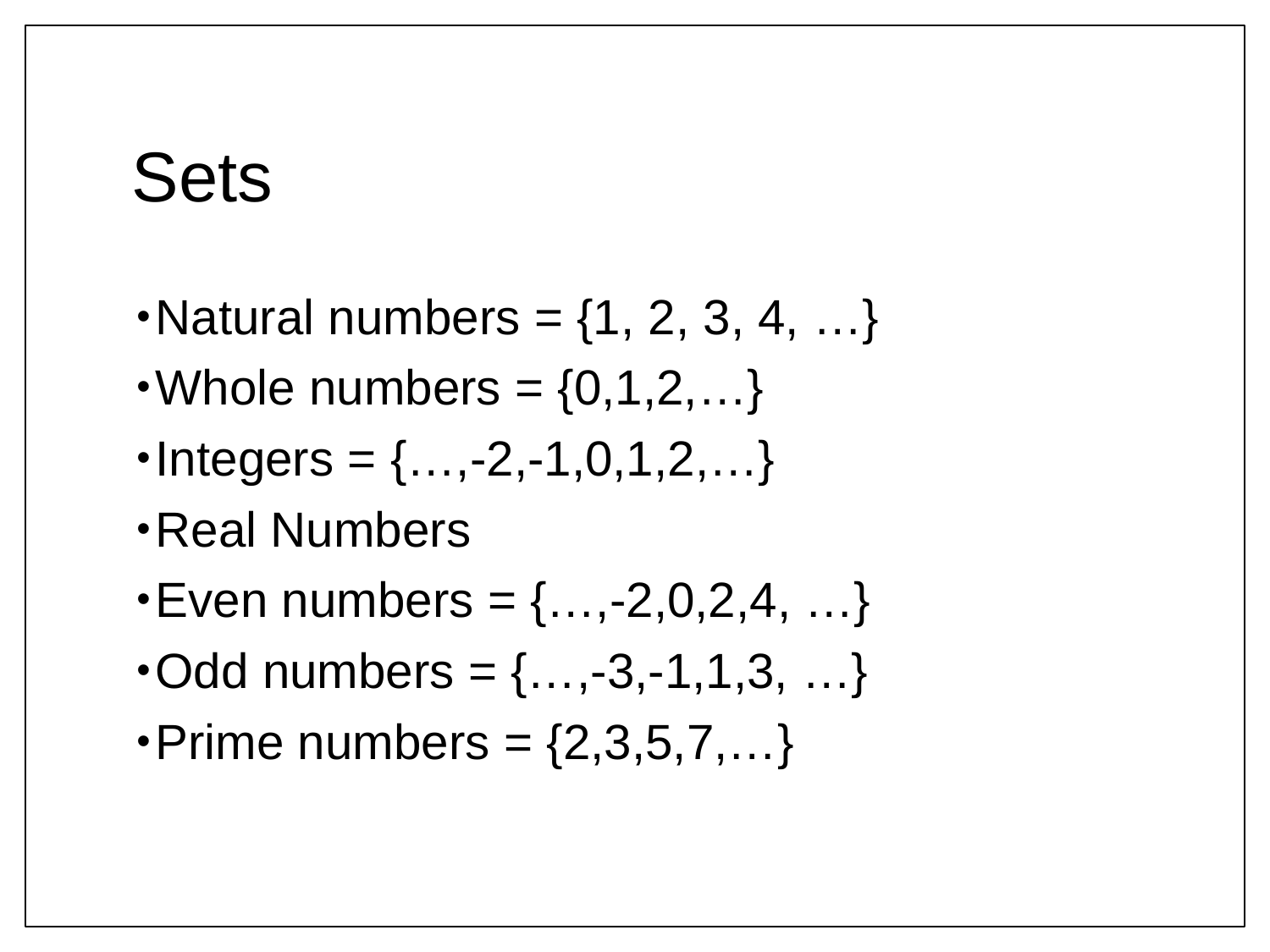

# Sets
Natural numbers = {1, 2, 3, 4, …}
Whole numbers = {0,1,2,…}
Integers = {…,-2,-1,0,1,2,…}
Real Numbers
Even numbers = {…,-2,0,2,4, …}
Odd numbers = {…,-3,-1,1,3, …}
Prime numbers = {2,3,5,7,…}